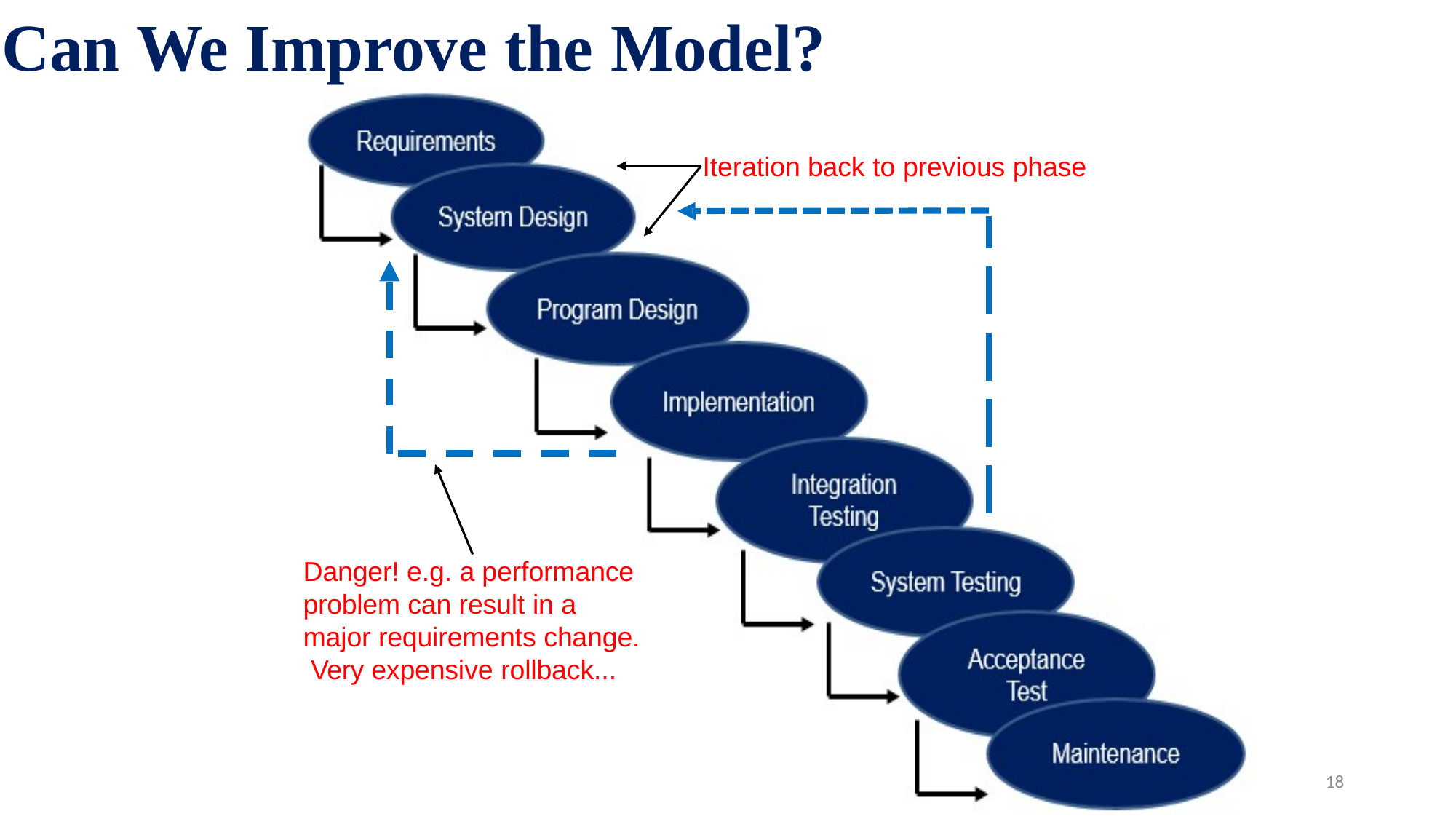

# Can We Improve the Model?

Iteration back to previous phase

Danger! e.g. a performance  problem can result in a  major requirements change.  Very expensive rollback...
Software Engineering
18